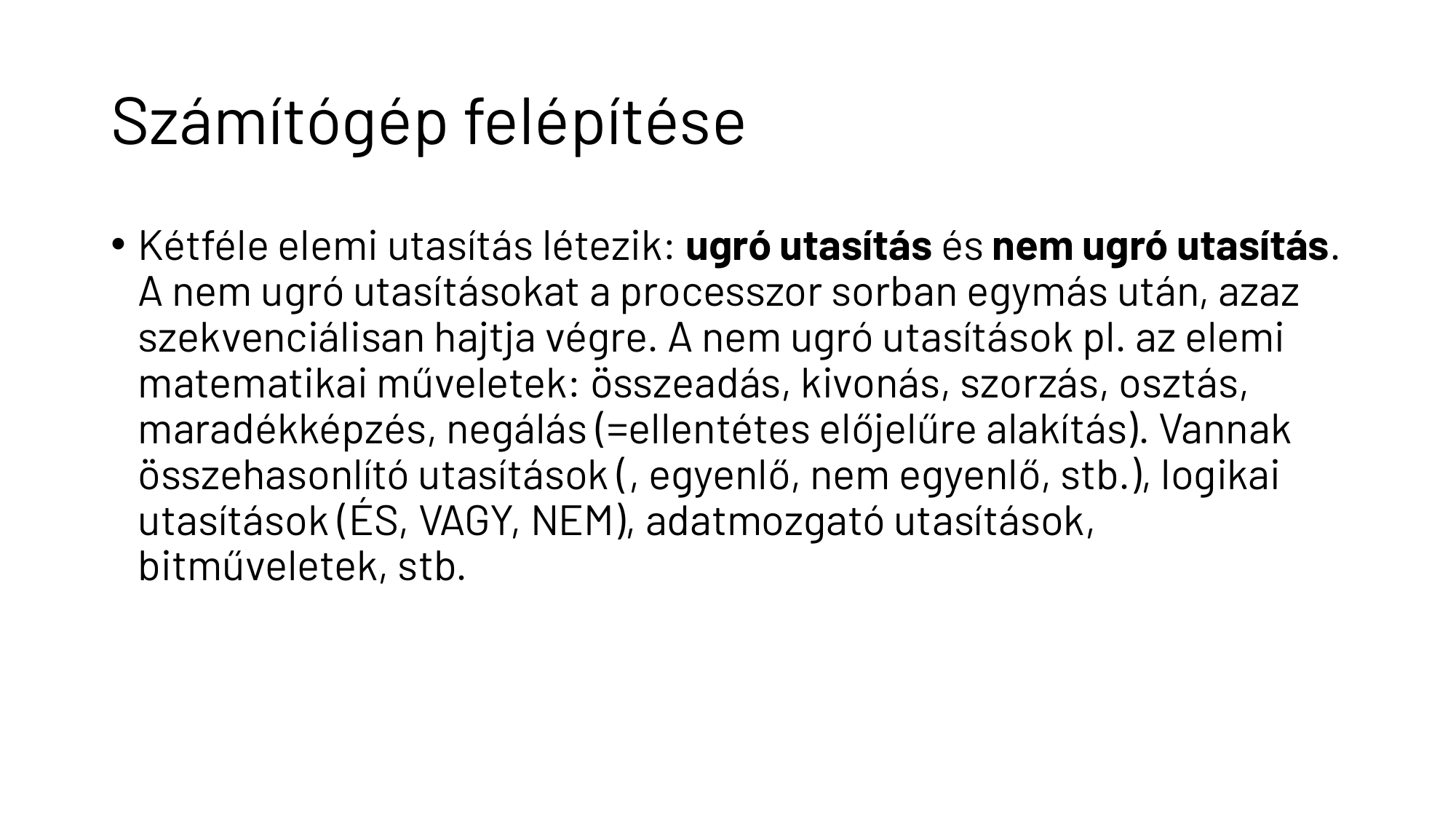

# Számítógép felépítése
Kétféle elemi utasítás létezik: ugró utasítás és nem ugró utasítás. A nem ugró utasításokat a processzor sorban egymás után, azaz szekvenciálisan hajtja végre. A nem ugró utasítások pl. az elemi matematikai műveletek: összeadás, kivonás, szorzás, osztás, maradékképzés, negálás (=ellentétes előjelűre alakítás). Vannak összehasonlító utasítások (, egyenlő, nem egyenlő, stb.), logikai utasítások (ÉS, VAGY, NEM), adatmozgató utasítások, bitműveletek, stb.